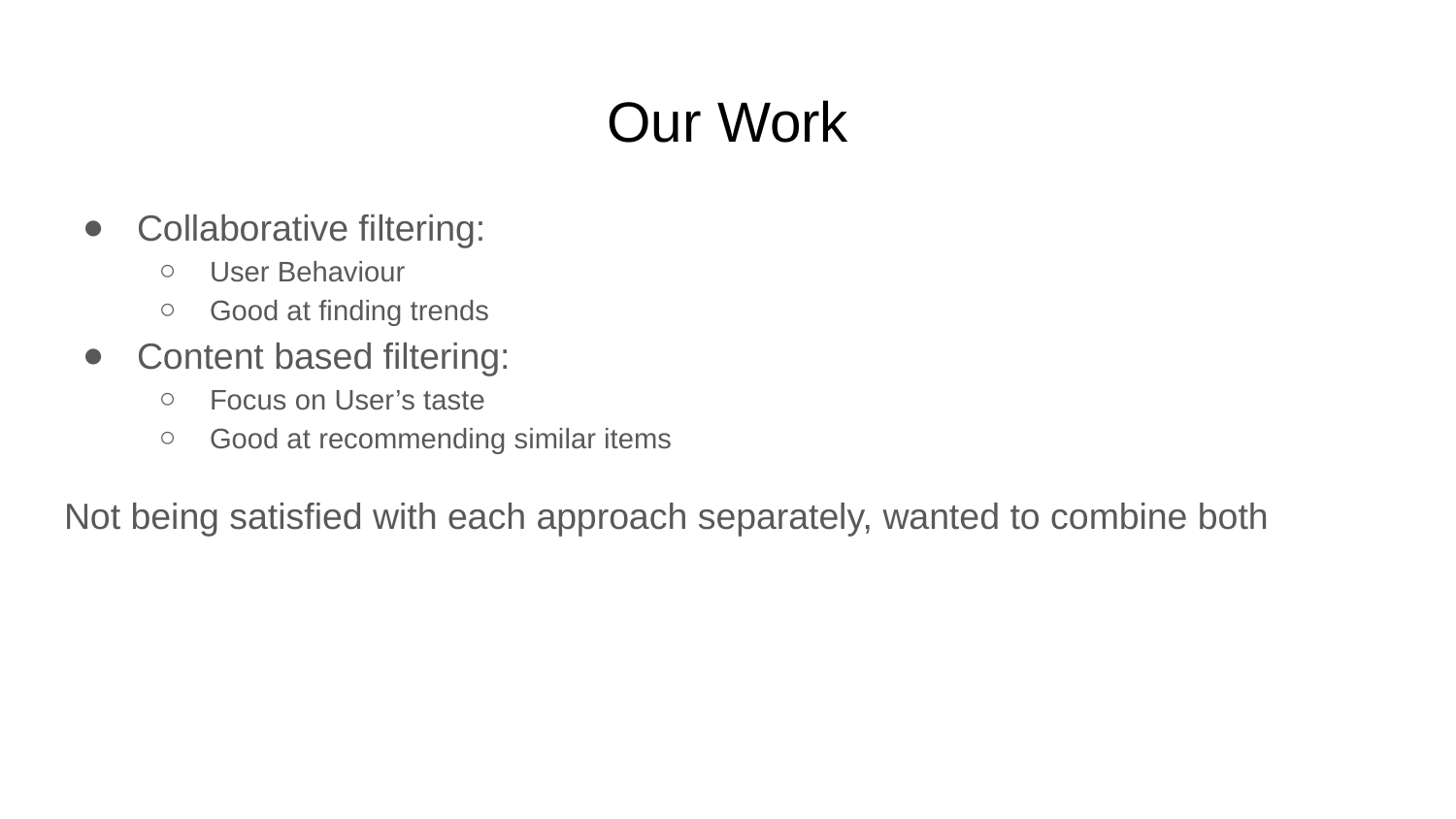

# Our Work
Collaborative filtering:
User Behaviour
Good at finding trends
Content based filtering:
Focus on User’s taste
Good at recommending similar items
Not being satisfied with each approach separately, wanted to combine both